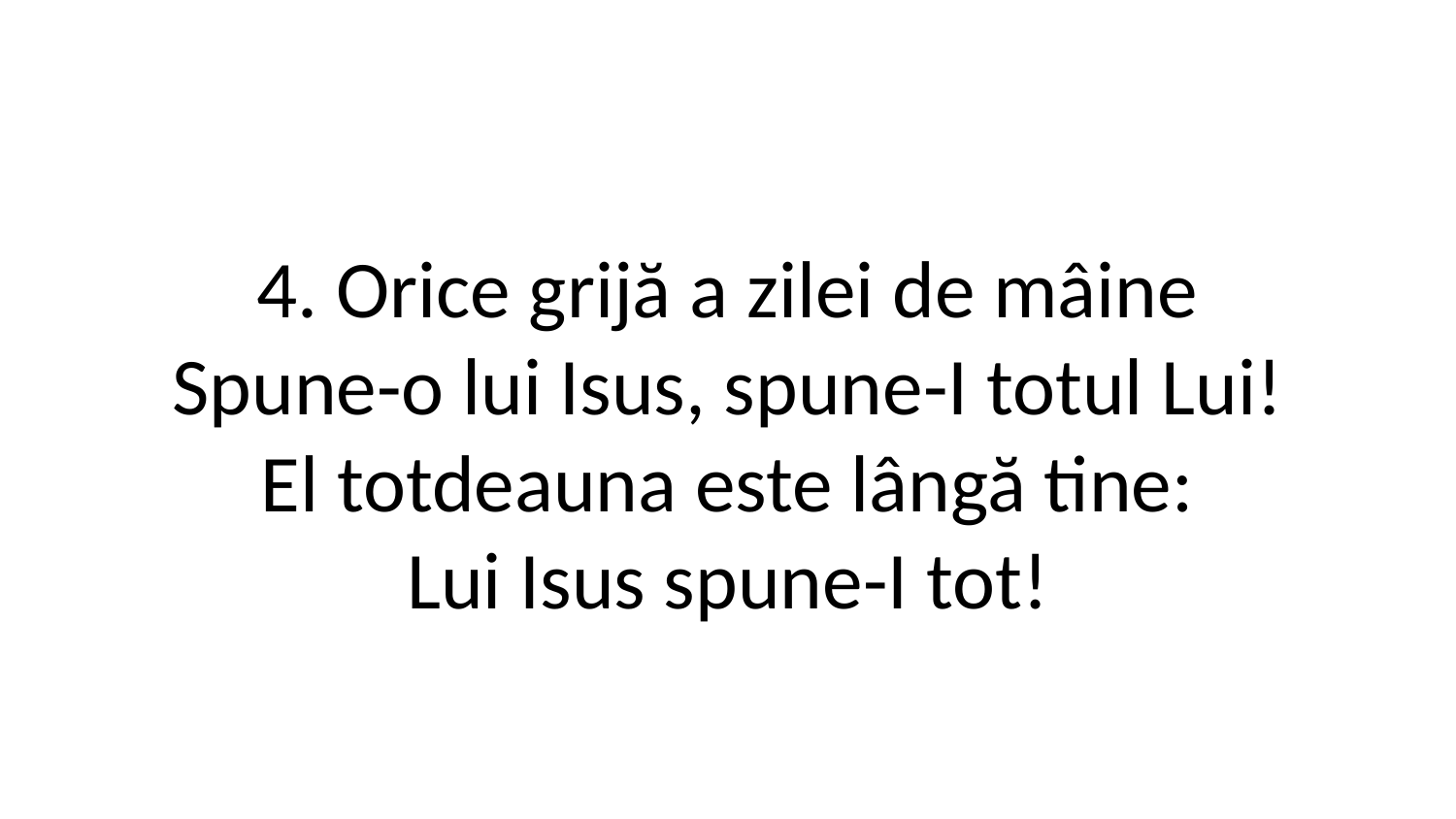

4. Orice grijă a zilei de mâine
Spune-o lui Isus, spune-I totul Lui!
El totdeauna este lângă tine:
Lui Isus spune-I tot!